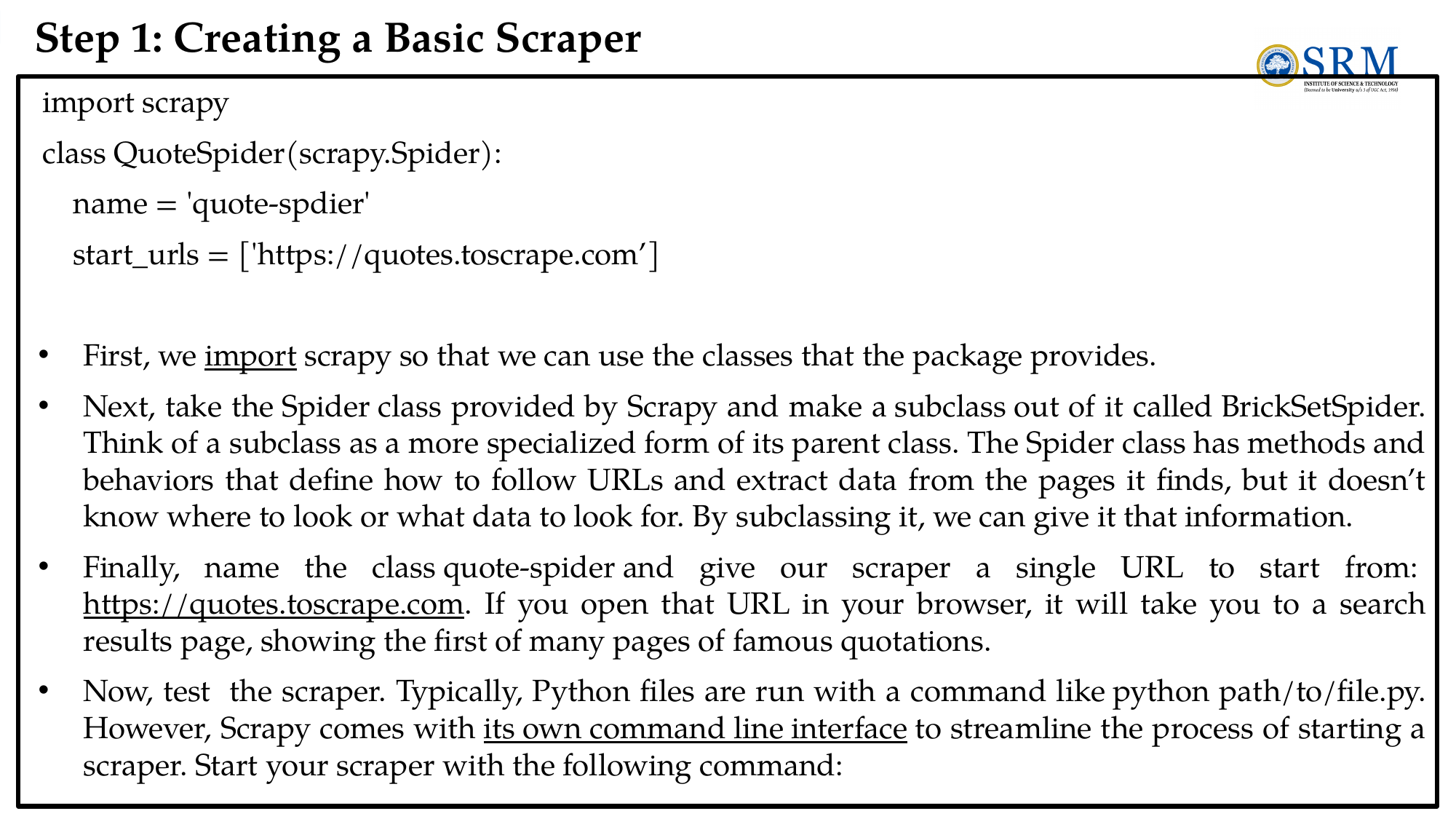

# Step 1: Creating a Basic Scraper

import scrapy
class QuoteSpider(scrapy.Spider):
    name = 'quote-spdier'
    start_urls = ['https://quotes.toscrape.com’]

First, we import scrapy so that we can use the classes that the package provides.
Next, take the Spider class provided by Scrapy and make a subclass out of it called BrickSetSpider. Think of a subclass as a more specialized form of its parent class. The Spider class has methods and behaviors that define how to follow URLs and extract data from the pages it finds, but it doesn’t know where to look or what data to look for. By subclassing it, we can give it that information.
Finally, name the class quote-spider and give our scraper a single URL to start from: https://quotes.toscrape.com. If you open that URL in your browser, it will take you to a search results page, showing the first of many pages of famous quotations.
Now, test  the scraper. Typically, Python files are run with a command like python path/to/file.py. However, Scrapy comes with its own command line interface to streamline the process of starting a scraper. Start your scraper with the following command: